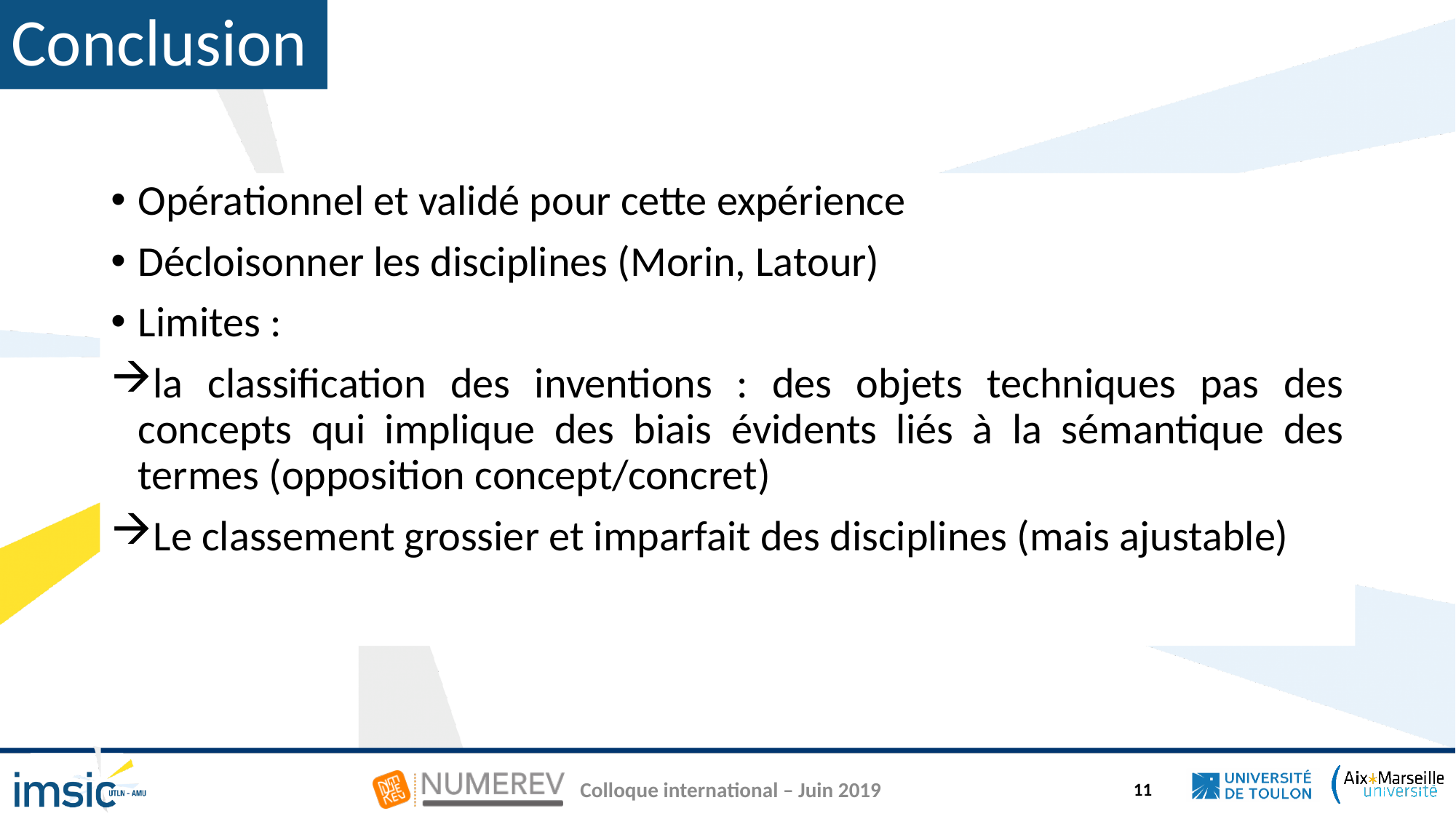

# Conclusion
Opérationnel et validé pour cette expérience
Décloisonner les disciplines (Morin, Latour)
Limites :
la classification des inventions : des objets techniques pas des concepts qui implique des biais évidents liés à la sémantique des termes (opposition concept/concret)
Le classement grossier et imparfait des disciplines (mais ajustable)

Colloque international – Juin 2019
11